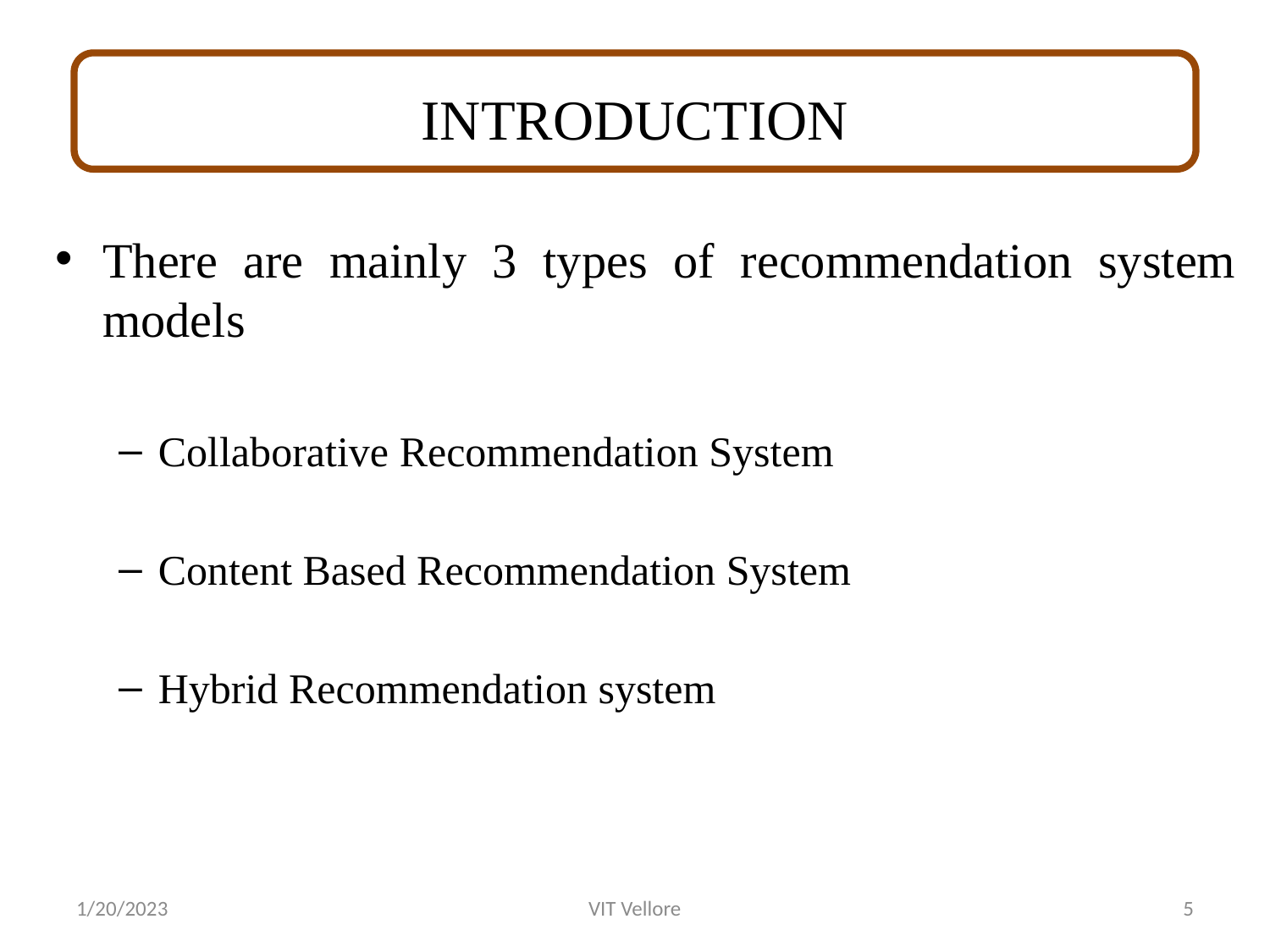

# INTRODUCTION

There are mainly 3 types of recommendation system models

Collaborative Recommendation System

Content Based Recommendation System

Hybrid Recommendation system
1/20/2023
VIT Vellore
5